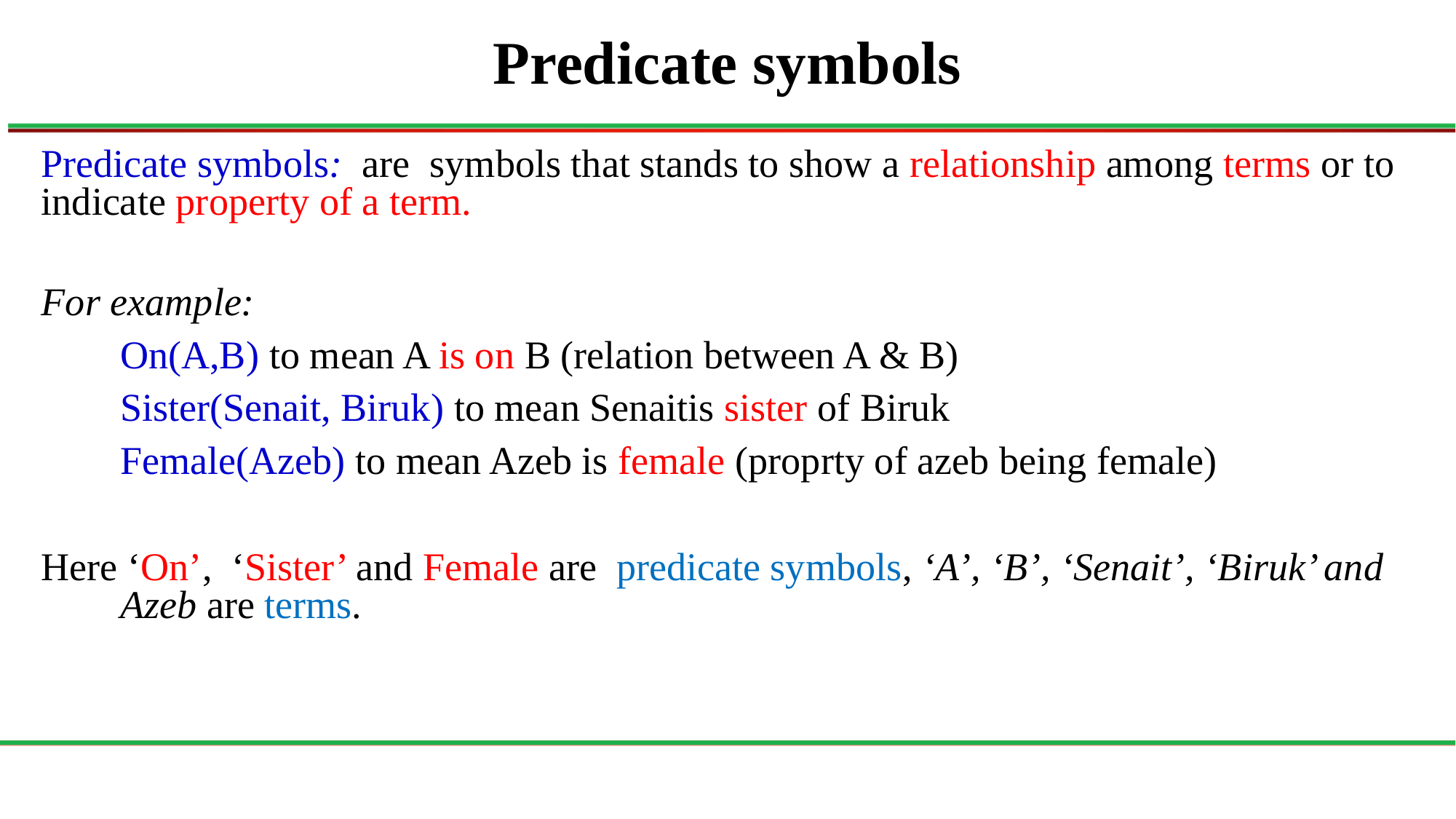

# Predicate symbols
Predicate symbols:  are  symbols that stands to show a relationship among terms or to indicate property of a term.
For example:
	On(A,B) to mean A is on B (relation between A & B)
	Sister(Senait, Biruk) to mean Senaitis sister of Biruk
	Female(Azeb) to mean Azeb is female (proprty of azeb being female)

Here ‘On’,  ‘Sister’ and Female are  predicate symbols, ‘A’, ‘B’, ‘Senait’, ‘Biruk’ and Azeb are terms.